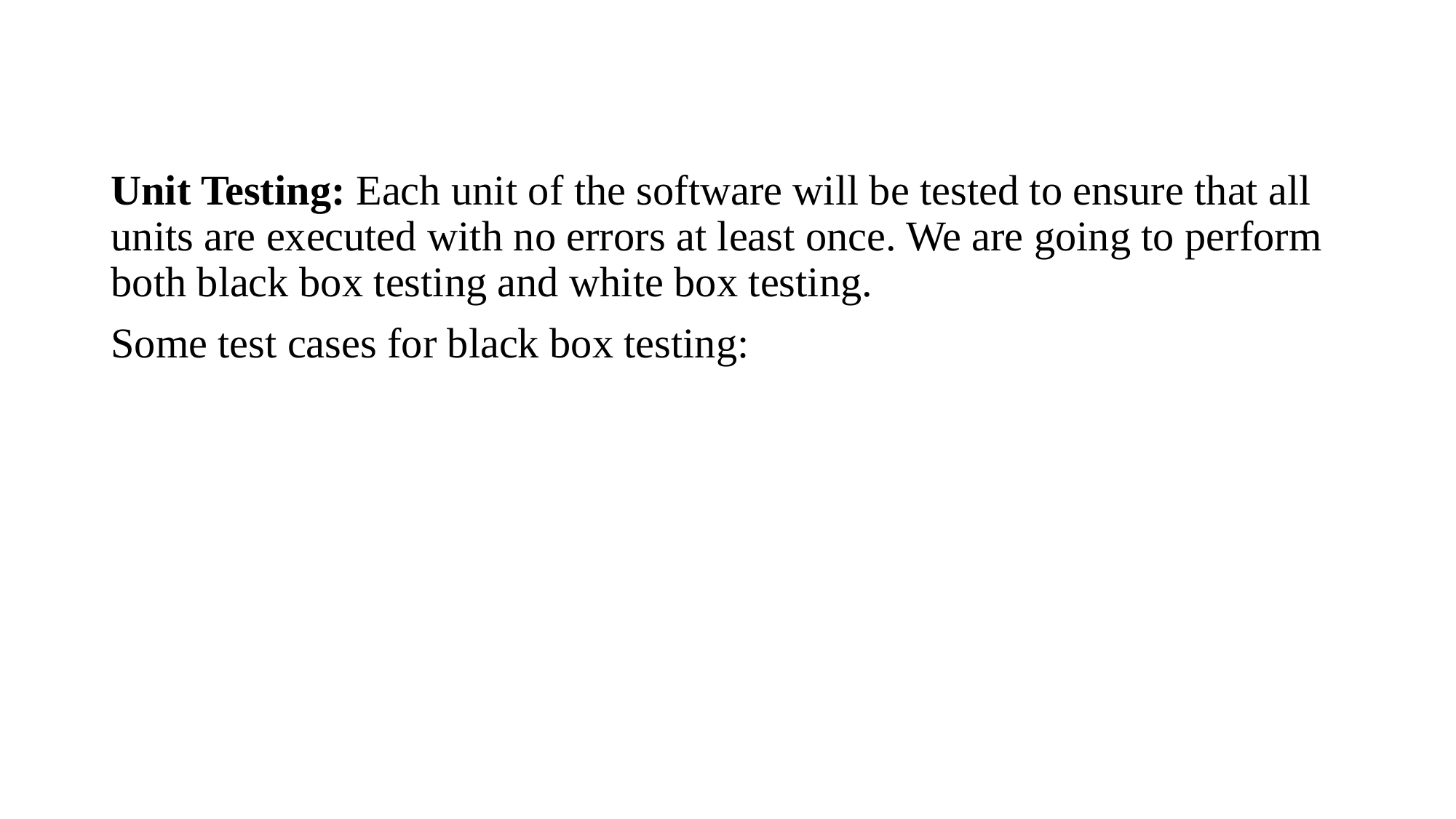

Unit Testing: Each unit of the software will be tested to ensure that all units are executed with no errors at least once. We are going to perform both black box testing and white box testing.
Some test cases for black box testing: